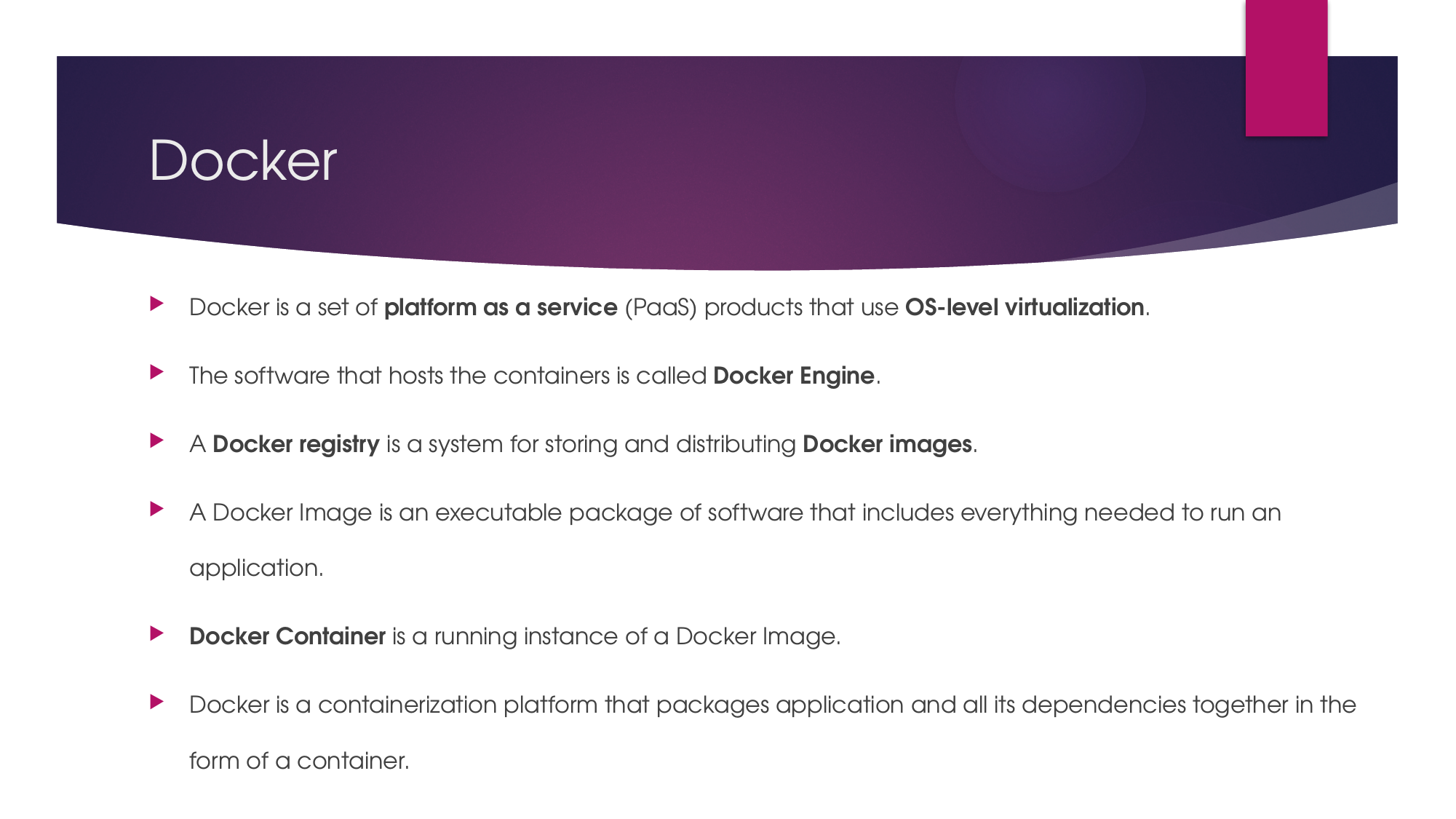

# Docker
Docker is a set of platform as a service (PaaS) products that use OS-level virtualization.
The software that hosts the containers is called Docker Engine.
A Docker registry is a system for storing and distributing Docker images.
A Docker Image is an executable package of software that includes everything needed to run an application.
Docker Container is a running instance of a Docker Image.
Docker is a containerization platform that packages application and all its dependencies together in the form of a container.